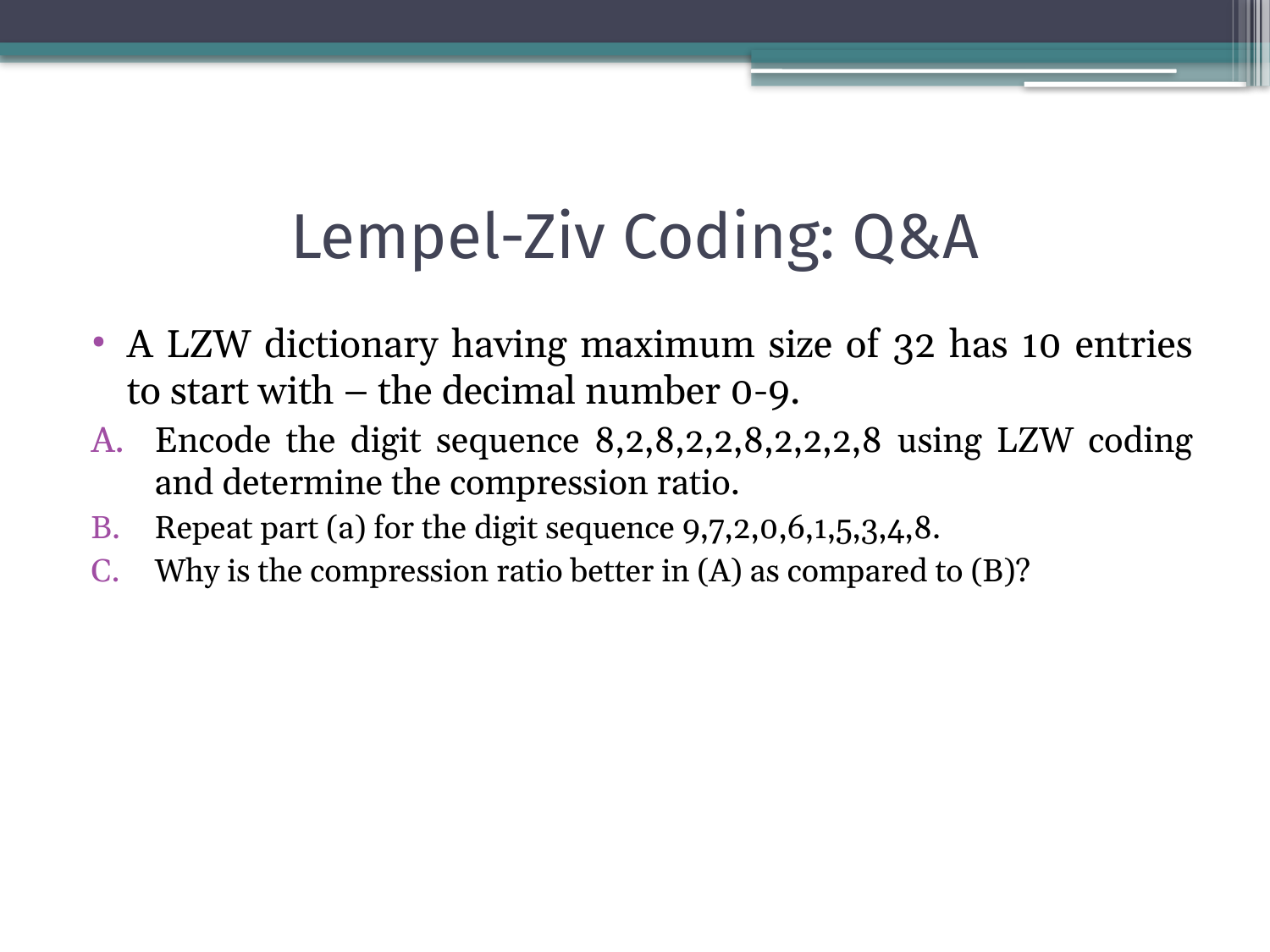

# Lempel-Ziv Coding: Q&A
A LZW dictionary having maximum size of 32 has 10 entries to start with – the decimal number 0-9.
Encode the digit sequence 8,2,8,2,2,8,2,2,2,8 using LZW coding and determine the compression ratio.
Repeat part (a) for the digit sequence 9,7,2,0,6,1,5,3,4,8.
Why is the compression ratio better in (A) as compared to (B)?